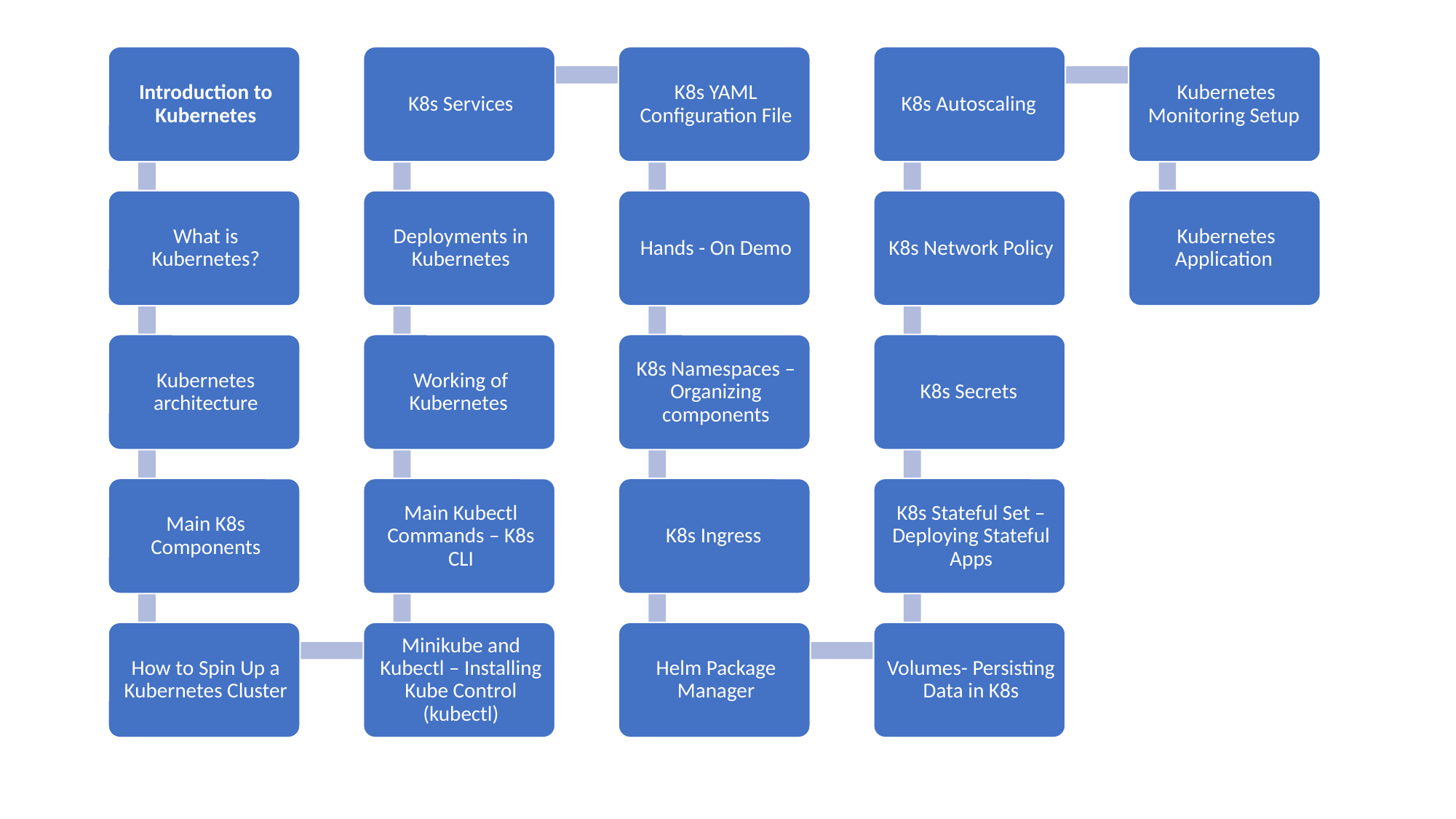

Introduction to Kubernetes
What is Kubernetes?
Kubernetes architecture
Main K8s Components
How to Spin Up a Kubernetes Cluster
Minikube and Kubectl – Installing Kube Control (kubectl)
Main Kubectl Commands – K8s CLI
Working of Kubernetes
Deployments in Kubernetes
K8s Services
K8s YAML Configuration File
Hands - On Demo
K8s Namespaces – Organizing components
K8s Ingress
Helm Package Manager
Volumes- Persisting Data in K8s
K8s Stateful Set – Deploying Stateful Apps
K8s Secrets
K8s Network Policy
K8s Autoscaling
Kubernetes Monitoring Setup
Kubernetes Application